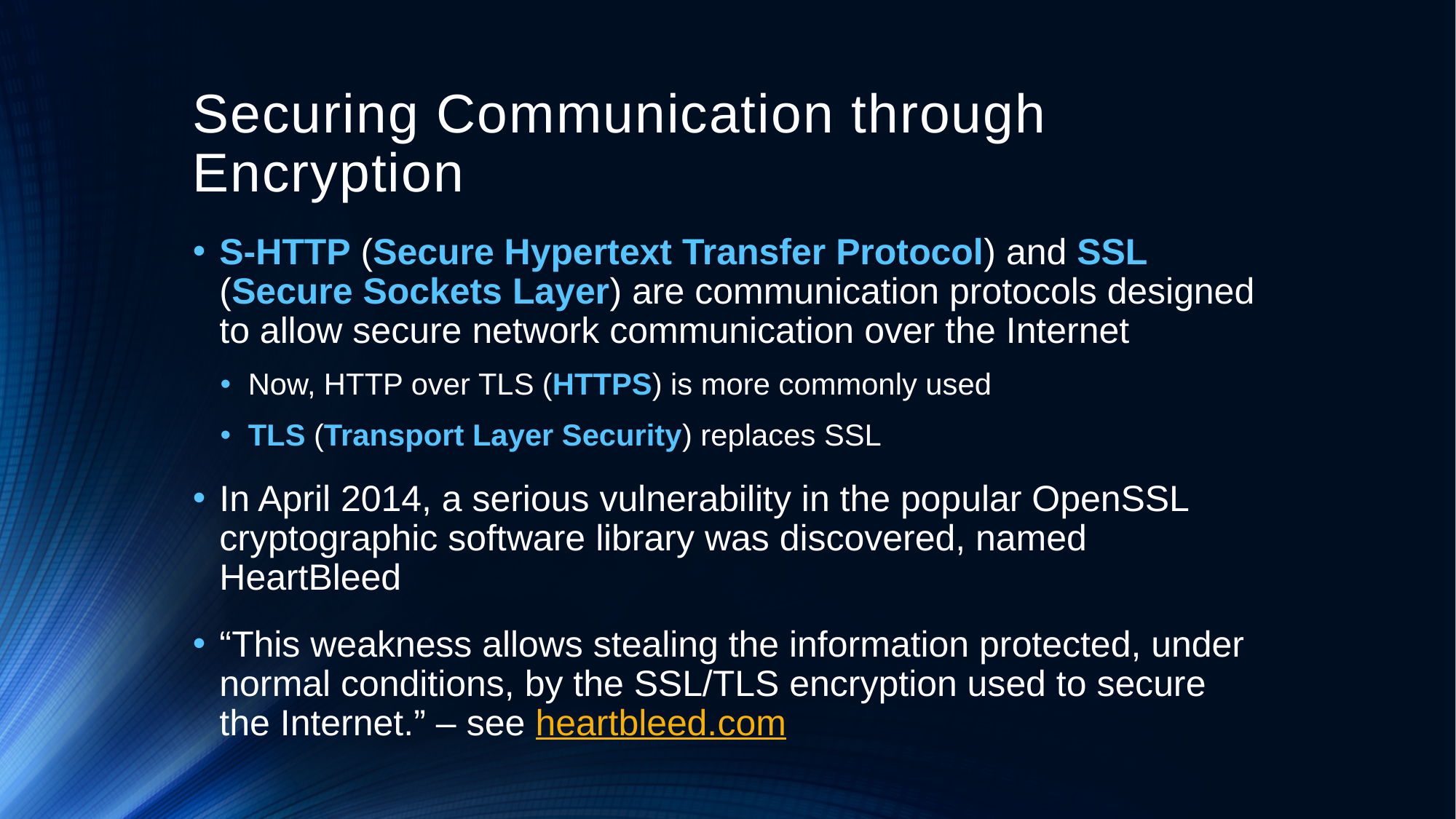

# Securing Communication through Encryption
S-HTTP (Secure Hypertext Transfer Protocol) and SSL (Secure Sockets Layer) are communication protocols designed to allow secure network communication over the Internet
Now, HTTP over TLS (HTTPS) is more commonly used
TLS (Transport Layer Security) replaces SSL
In April 2014, a serious vulnerability in the popular OpenSSL cryptographic software library was discovered, named HeartBleed
“This weakness allows stealing the information protected, under normal conditions, by the SSL/TLS encryption used to secure the Internet.” – see heartbleed.com